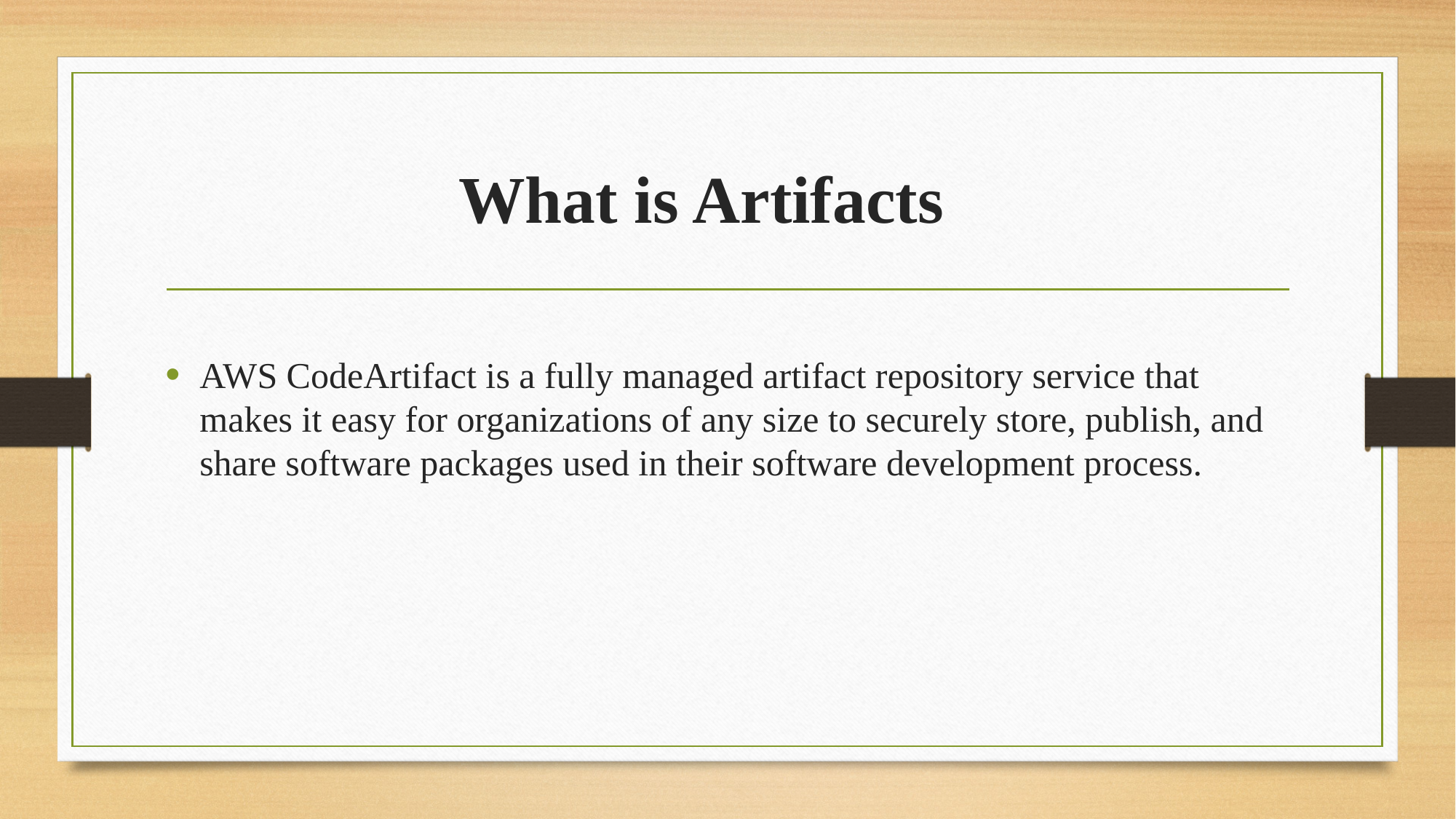

# What is Artifacts
AWS CodeArtifact is a fully managed artifact repository service that makes it easy for organizations of any size to securely store, publish, and share software packages used in their software development process.